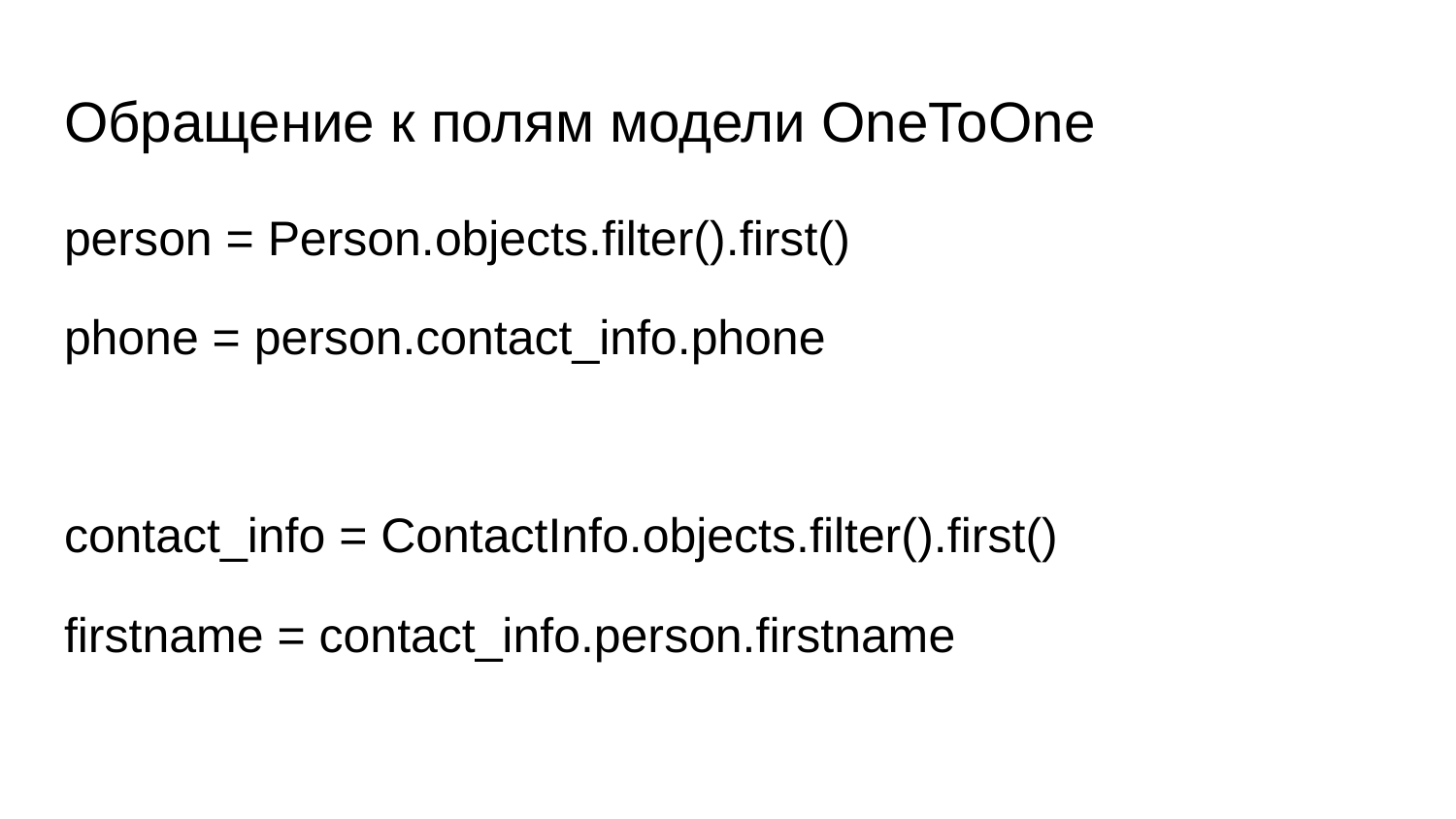

# Обращение к полям модели OneToOne
person = Person.objects.filter().first()
phone = person.contact_info.phone

contact_info = ContactInfo.objects.filter().first()
firstname = contact_info.person.firstname